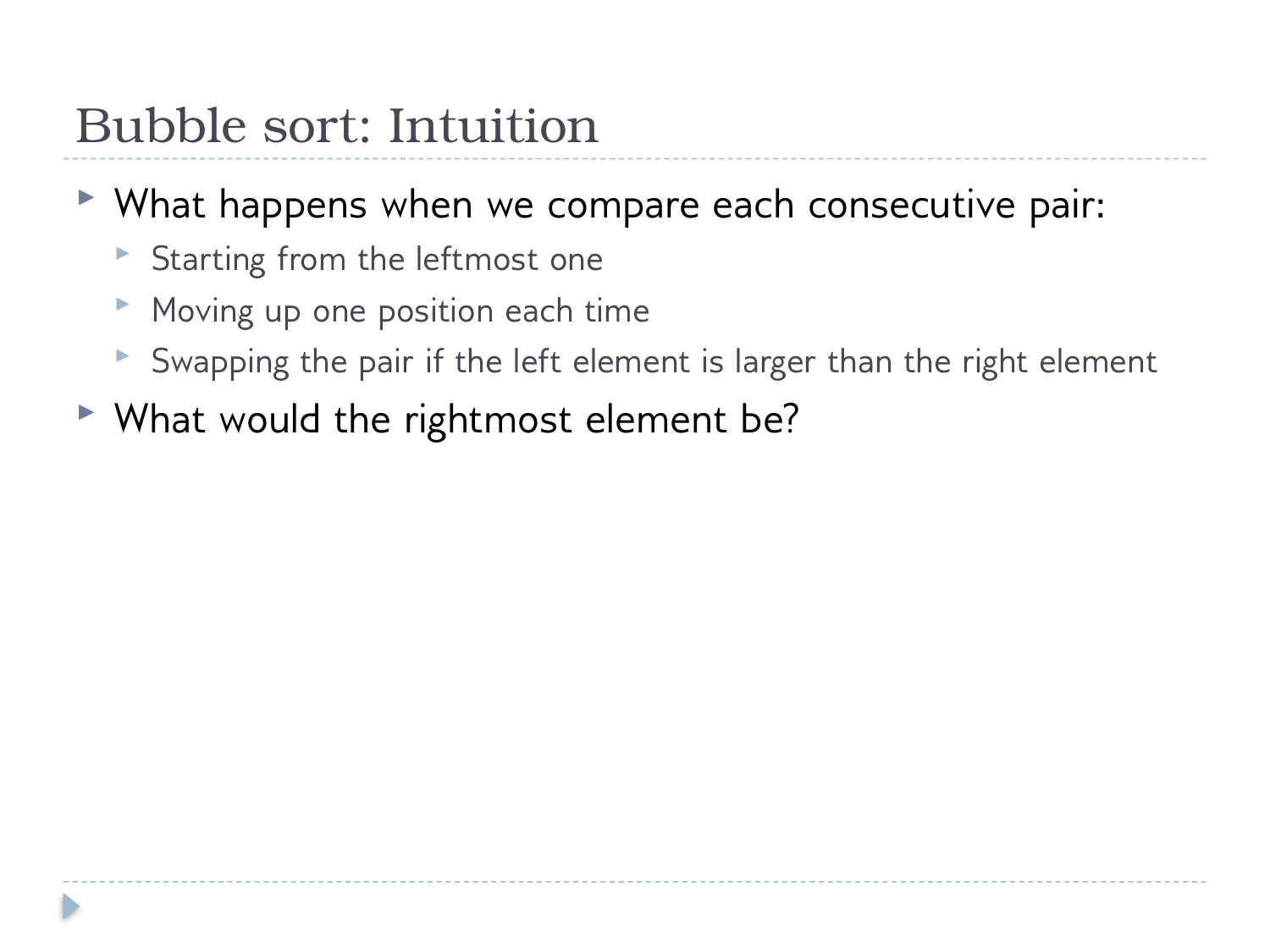

# Bubble sort: Intuition
What happens when we compare each consecutive pair:
Starting from the leftmost one
Moving up one position each time
Swapping the pair if the left element is larger than the right element
What would the rightmost element be?